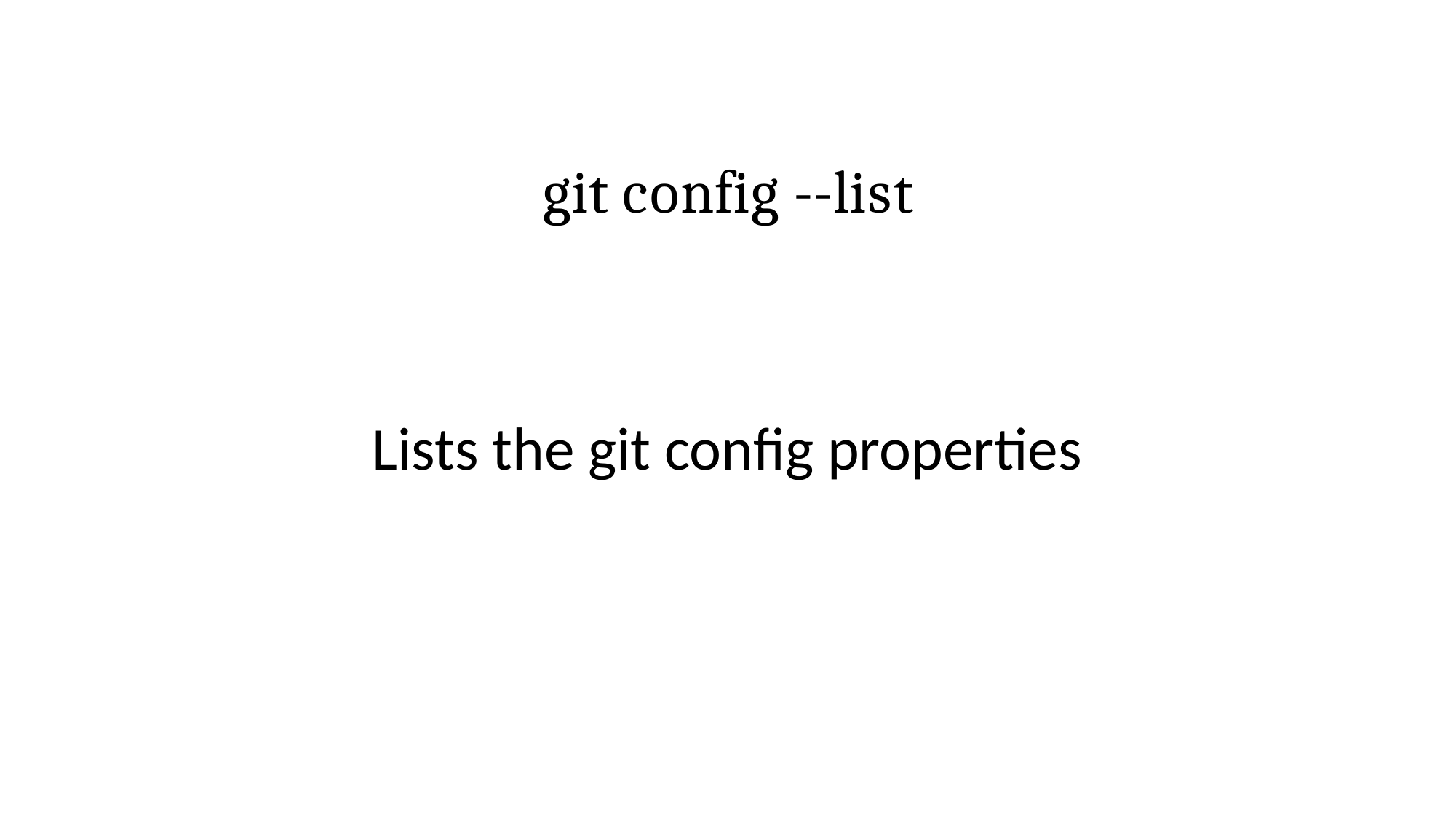

# git config --list
Lists the git config properties